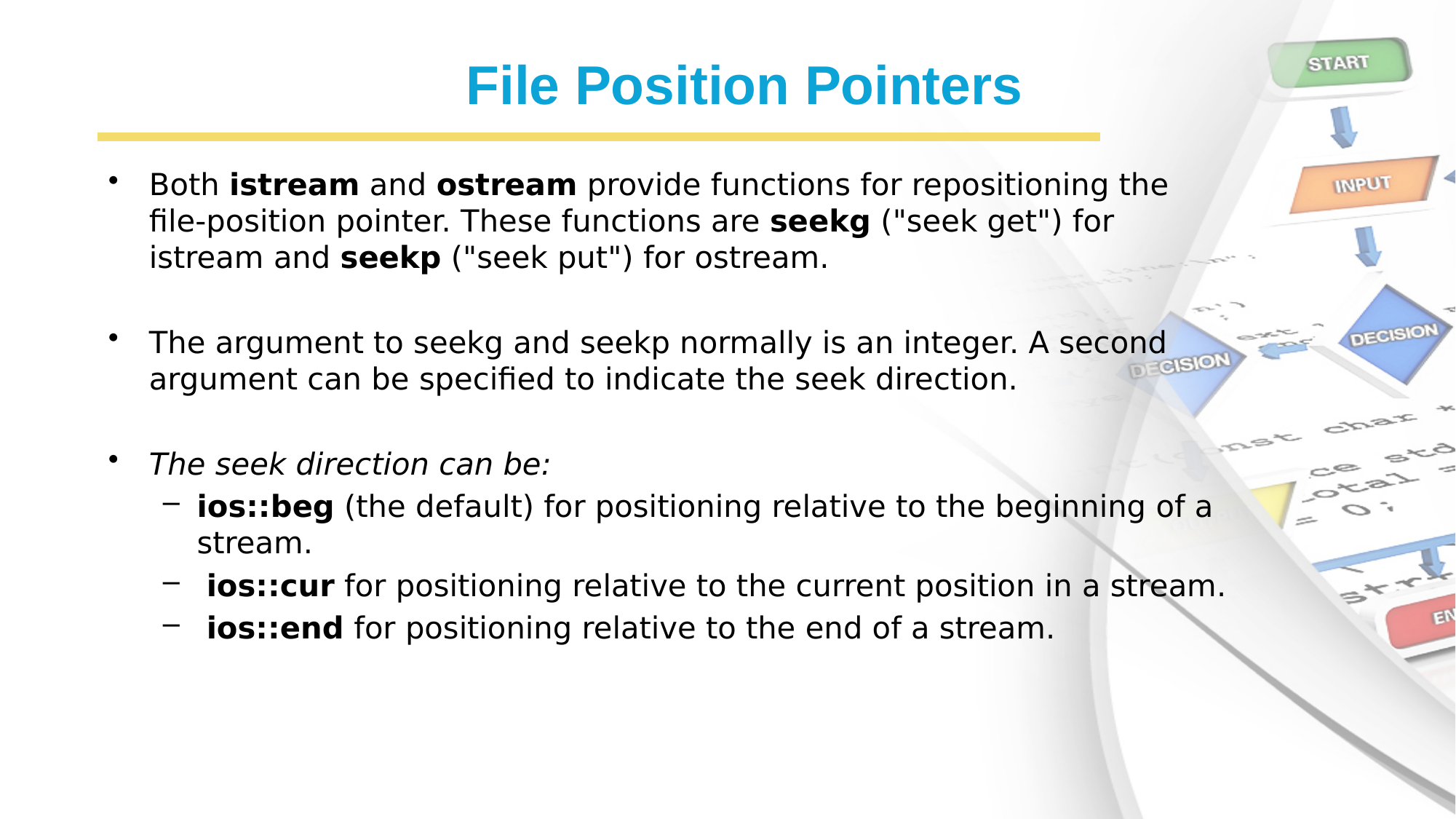

# File Position Pointers
Both istream and ostream provide functions for repositioning the file-position pointer. These functions are seekg ("seek get") for istream and seekp ("seek put") for ostream.

The argument to seekg and seekp normally is an integer. A second argument can be specified to indicate the seek direction.

The seek direction can be:
ios::beg (the default) for positioning relative to the beginning of a stream.
 ios::cur for positioning relative to the current position in a stream.
 ios::end for positioning relative to the end of a stream.